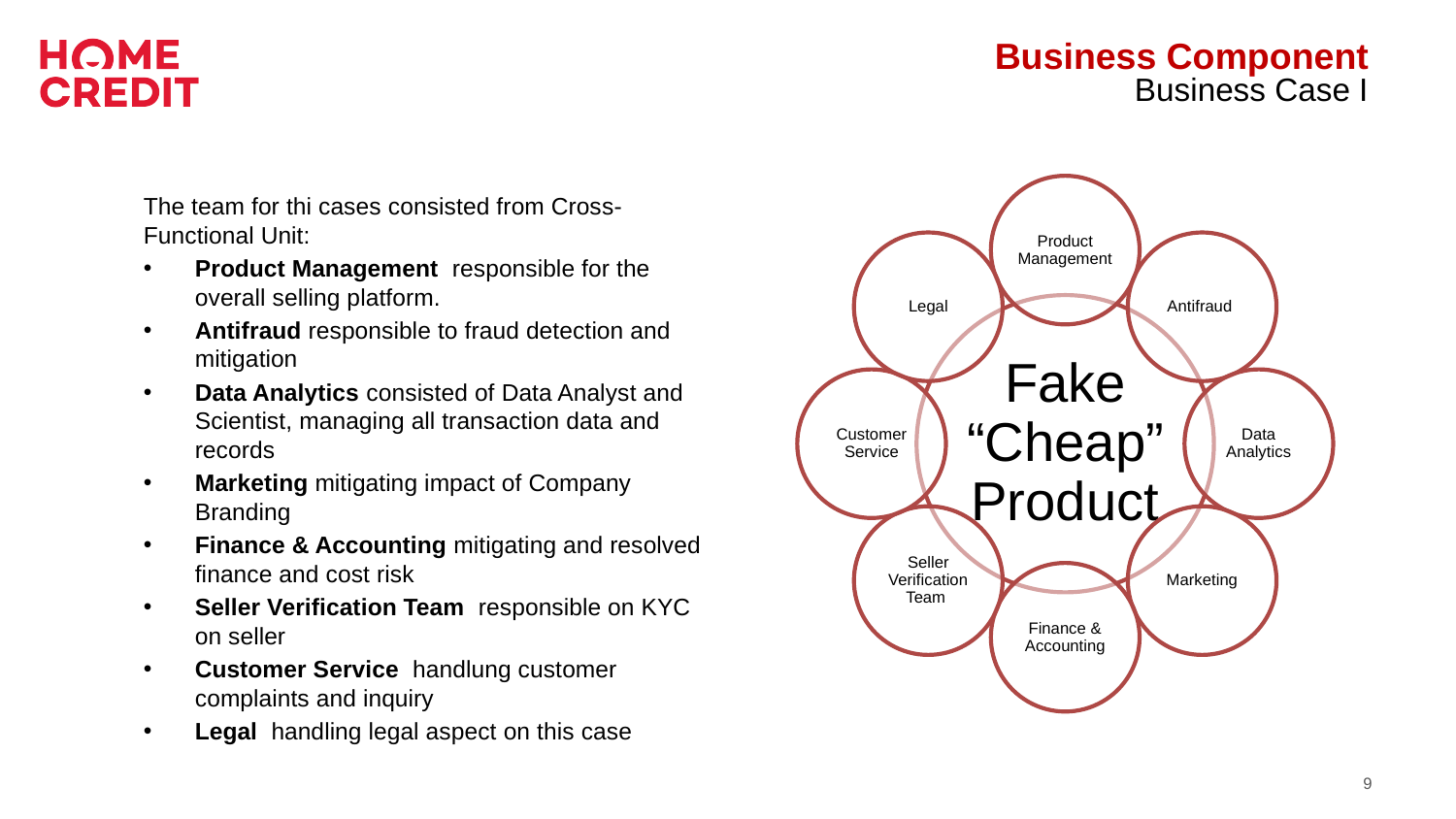

# Business Component
Business Case I
Fake “Cheap” Product
Product Management
Antifraud
Data Analytics
Marketing
Finance & Accounting
Seller Verification Team
Customer Service
Legal
The team for thi cases consisted from Cross-Functional Unit:
Product Management  responsible for the overall selling platform.
Antifraud responsible to fraud detection and mitigation
Data Analytics consisted of Data Analyst and Scientist, managing all transaction data and records
Marketing mitigating impact of Company Branding
Finance & Accounting mitigating and resolved finance and cost risk
Seller Verification Team  responsible on KYC on seller
Customer Service  handlung customer complaints and inquiry
Legal  handling legal aspect on this case